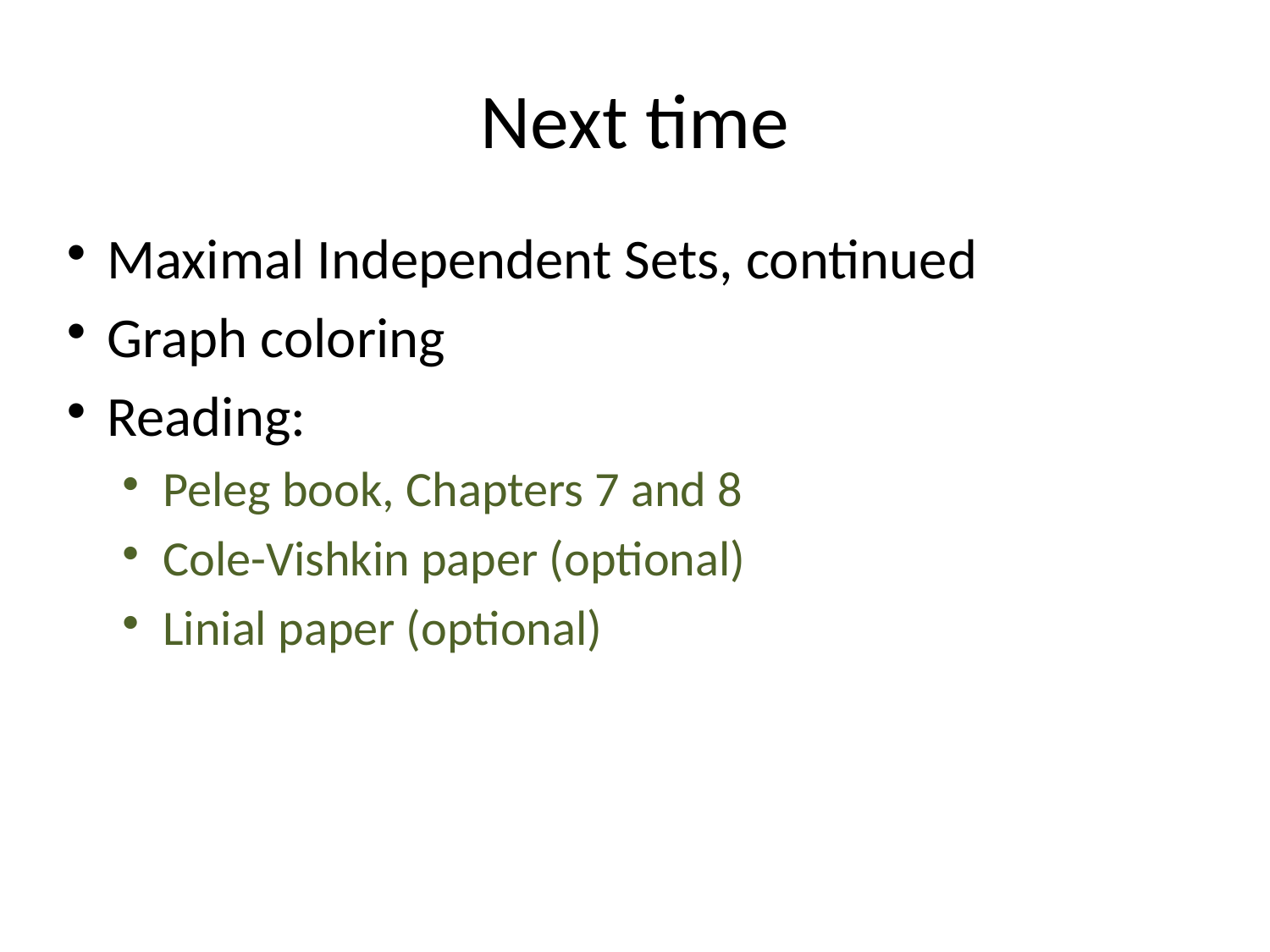

# Next time
Maximal Independent Sets, continued
Graph coloring
Reading:
Peleg book, Chapters 7 and 8
Cole-Vishkin paper (optional)
Linial paper (optional)